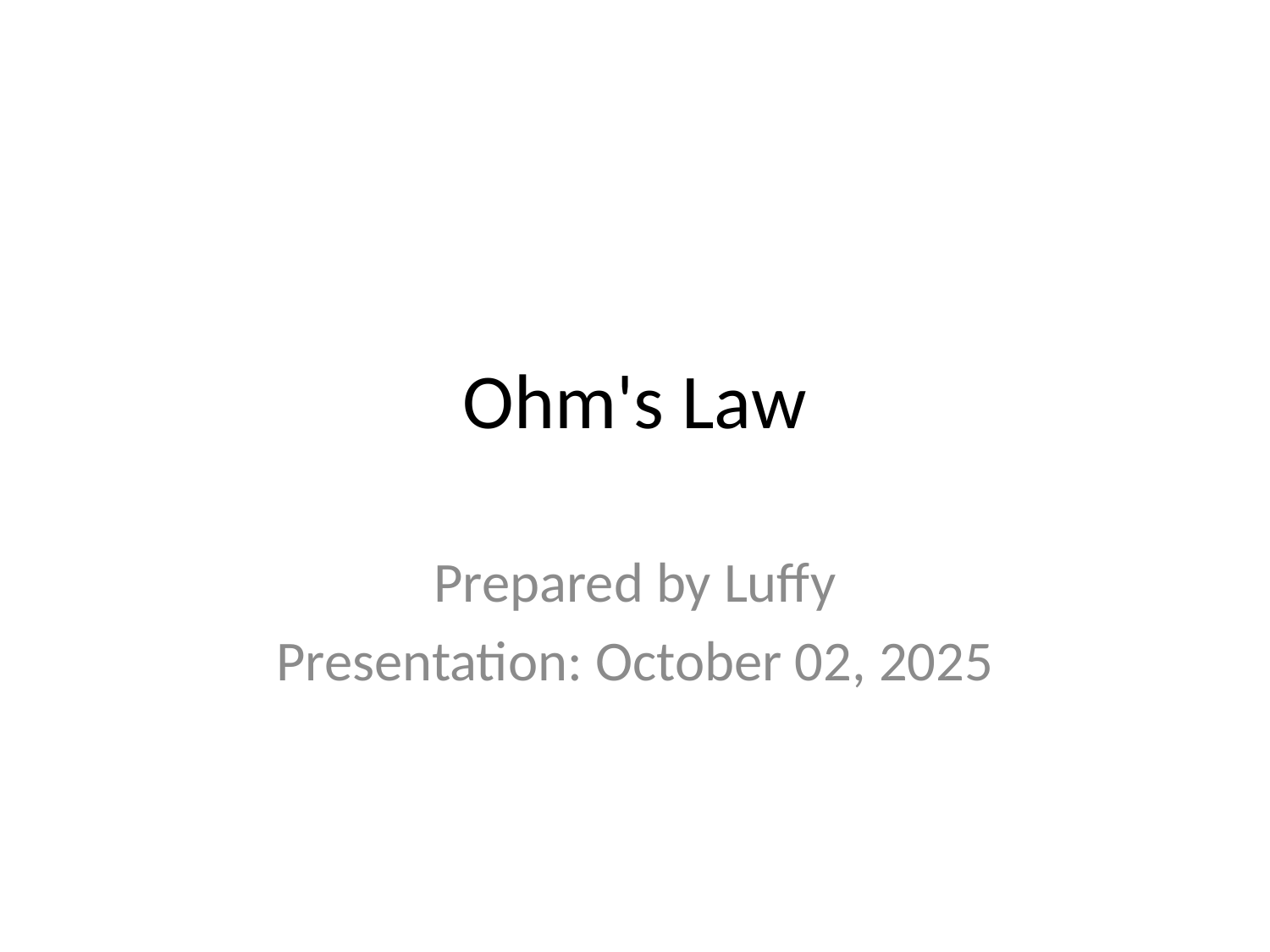

# Ohm's Law
Prepared by Luffy
Presentation: October 02, 2025